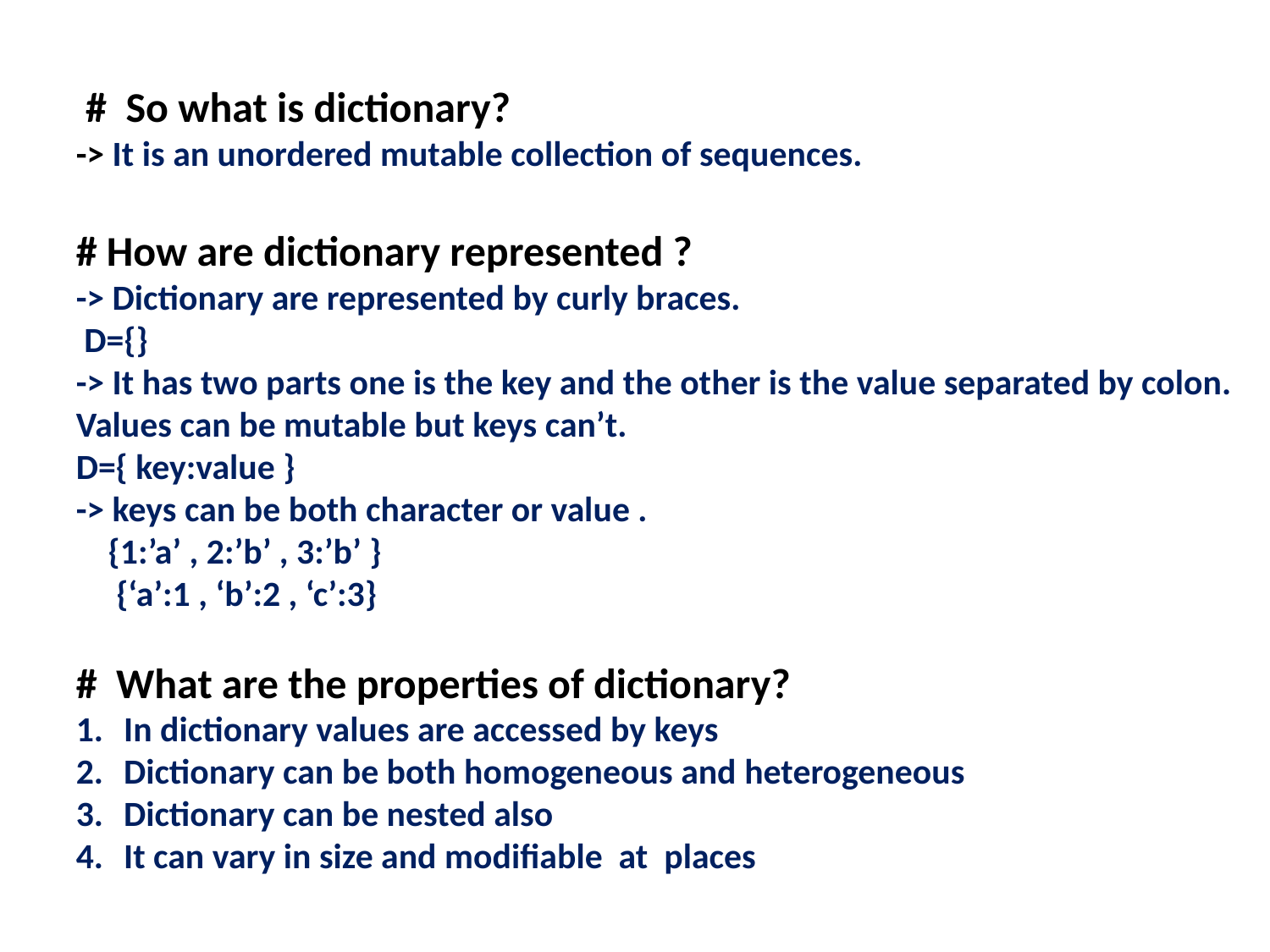

#  So what is dictionary?
-> It is an unordered mutable collection of sequences.

# How are dictionary represented ?
-> Dictionary are represented by curly braces.
 D={}
-> It has two parts one is the key and the other is the value separated by colon. Values can be mutable but keys can’t.
D={ key:value }
-> keys can be both character or value .
    {1:’a’ , 2:’b’ , 3:’b’ }
     {‘a’:1 , ‘b’:2 , ‘c’:3}

#  What are the properties of dictionary?
In dictionary values are accessed by keys
Dictionary can be both homogeneous and heterogeneous
Dictionary can be nested also
It can vary in size and modifiable  at  places